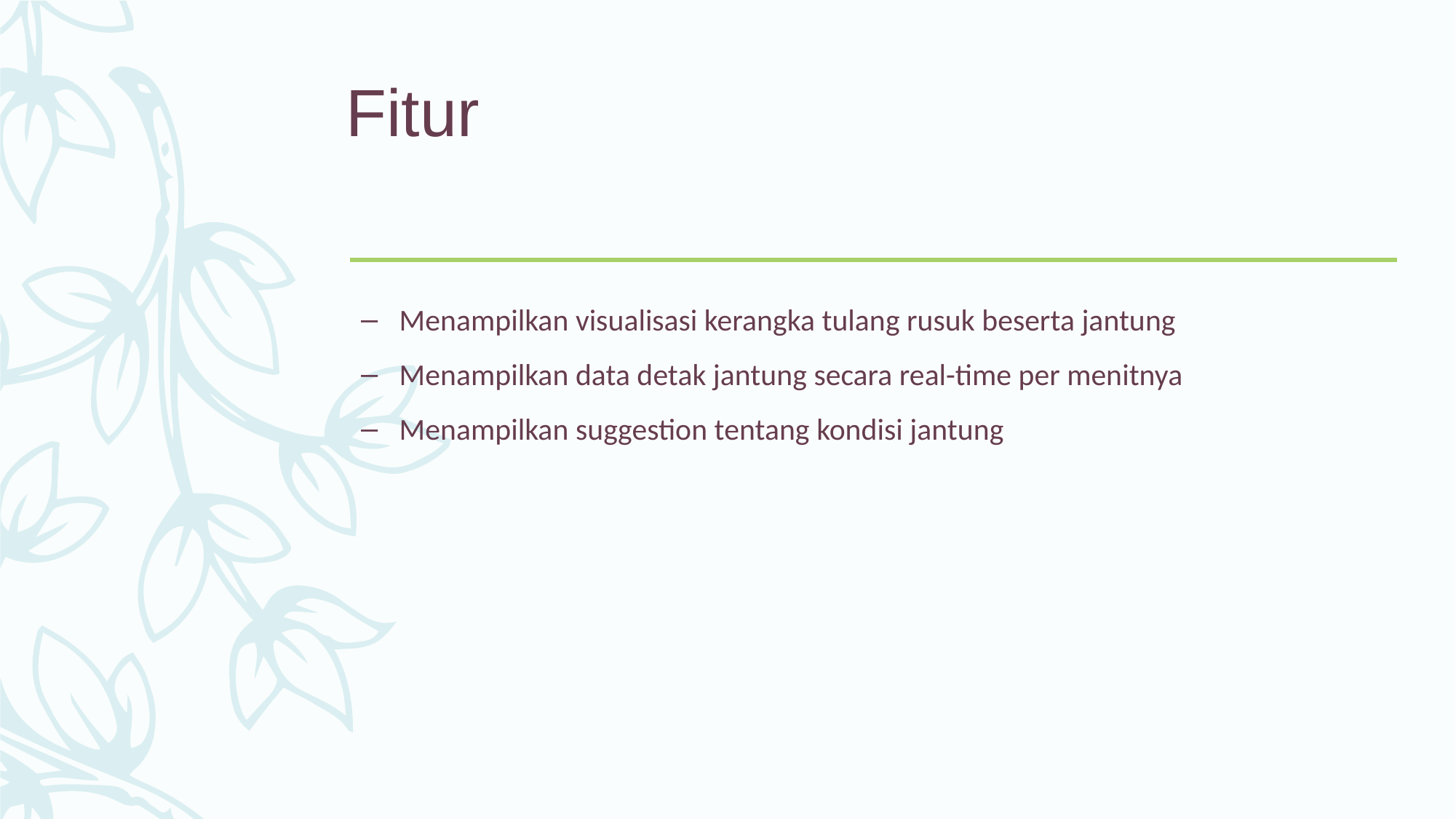

# Fitur
Menampilkan visualisasi kerangka tulang rusuk beserta jantung
Menampilkan data detak jantung secara real-time per menitnya
Menampilkan suggestion tentang kondisi jantung